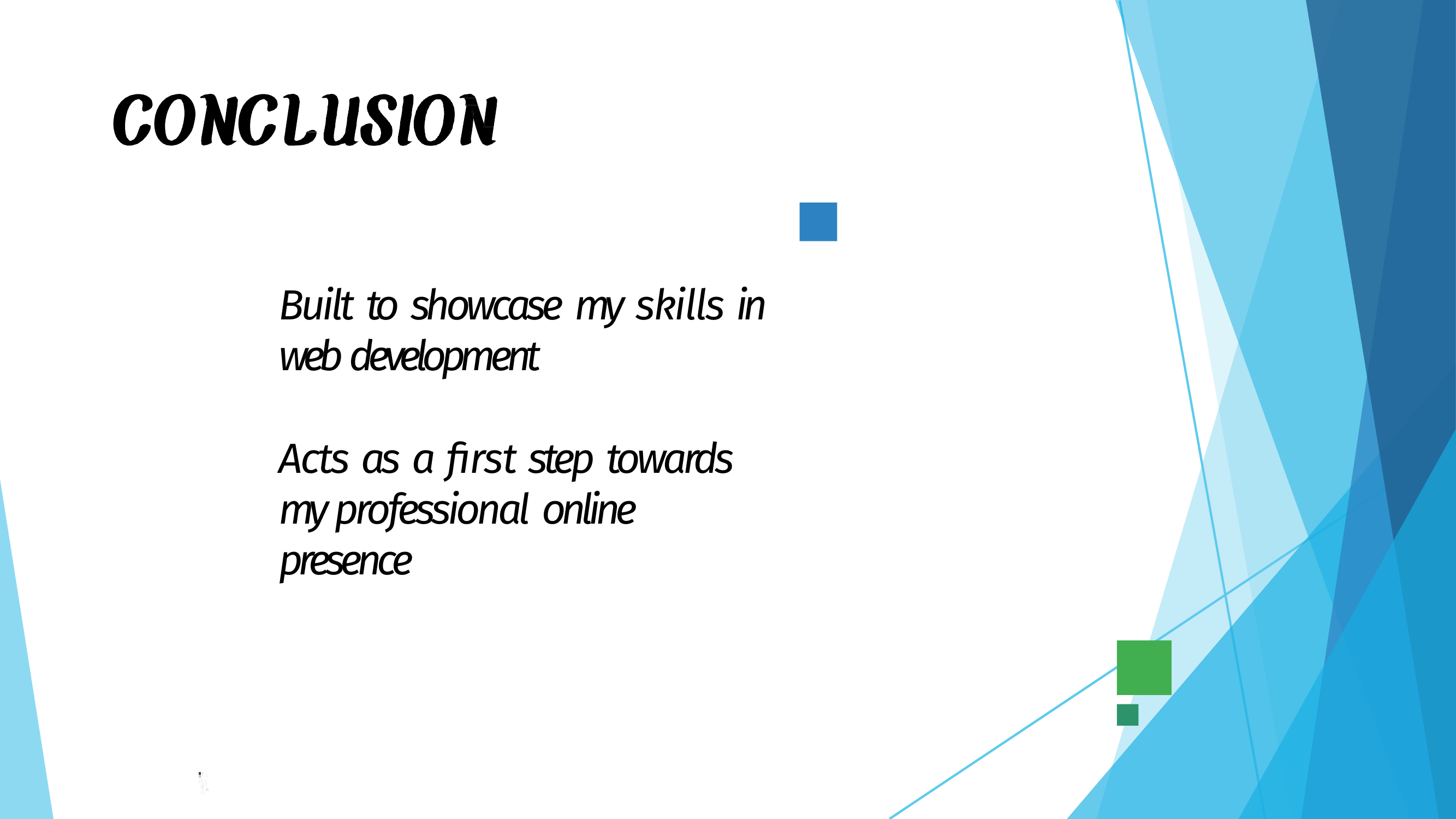

# Built to showcase my skills in web development
Acts as a first step towards my professional online presence